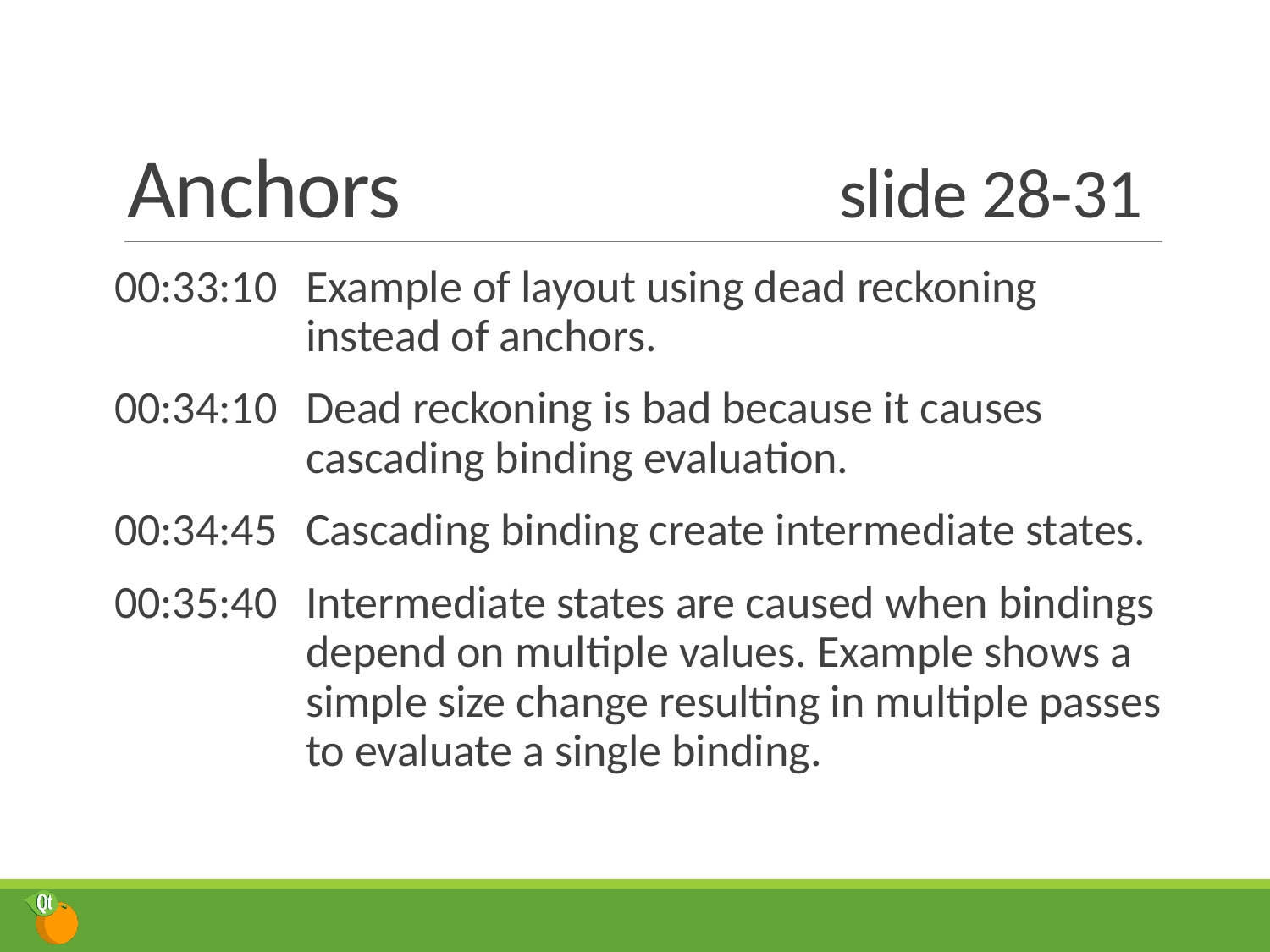

# Anchors	slide 28-31
00:33:10	Example of layout using dead reckoning instead of anchors.
00:34:10	Dead reckoning is bad because it causes cascading binding evaluation.
00:34:45	Cascading binding create intermediate states.
00:35:40	Intermediate states are caused when bindings depend on multiple values. Example shows a simple size change resulting in multiple passes to evaluate a single binding.